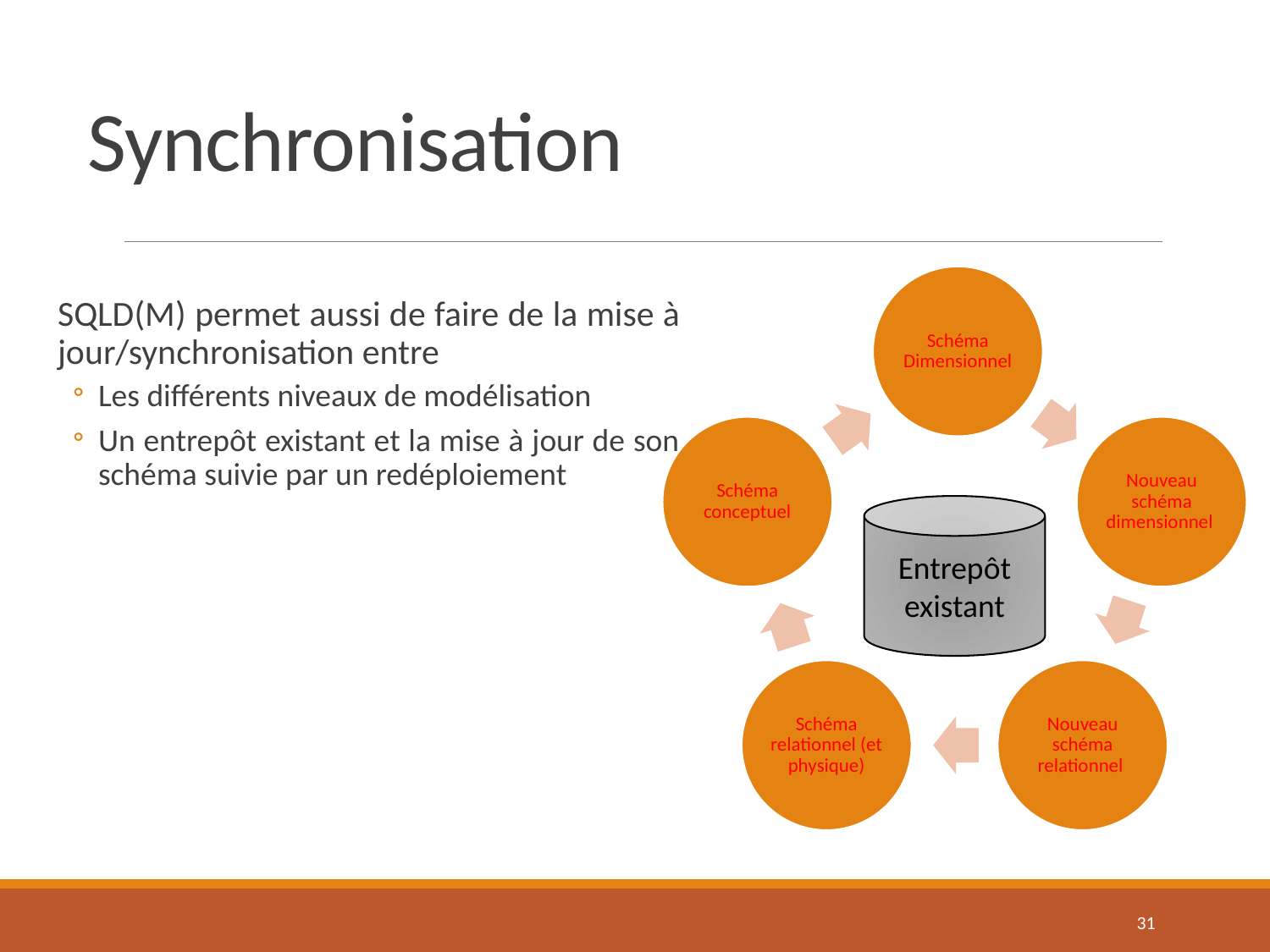

# Synchronisation
Schéma Dimensionnel

Nouveau schéma dimensionnel

Nouveau schéma relationnel

Schéma relationnel (et physique)

Schéma conceptuel

SQLD(M) permet aussi de faire de la mise à jour/synchronisation entre
Les différents niveaux de modélisation
Un entrepôt existant et la mise à jour de son schéma suivie par un redéploiement
Entrepôt existant
31